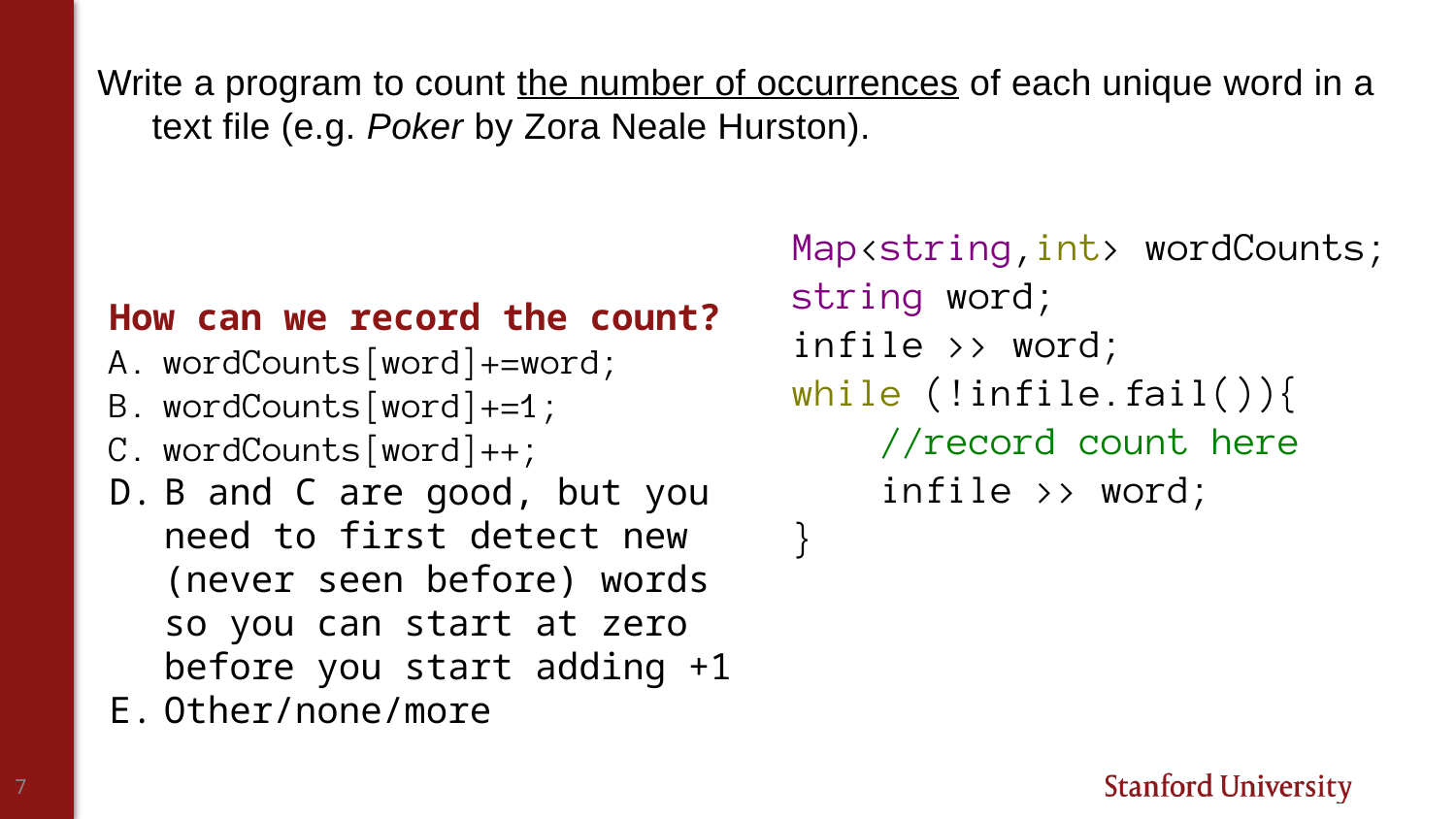

Write a program to count the number of occurrences of each unique word in a text file (e.g. Poker by Zora Neale Hurston).

Map<string,int> wordCounts;
string word;
infile >> word;
while (!infile.fail()){
    //record count here
    infile >> word;
}
How can we record the count?
wordCounts[word]+=word;
wordCounts[word]+=1;
wordCounts[word]++;
B and C are good, but you need to first detect new (never seen before) words so you can start at zero before you start adding +1
Other/none/more
7